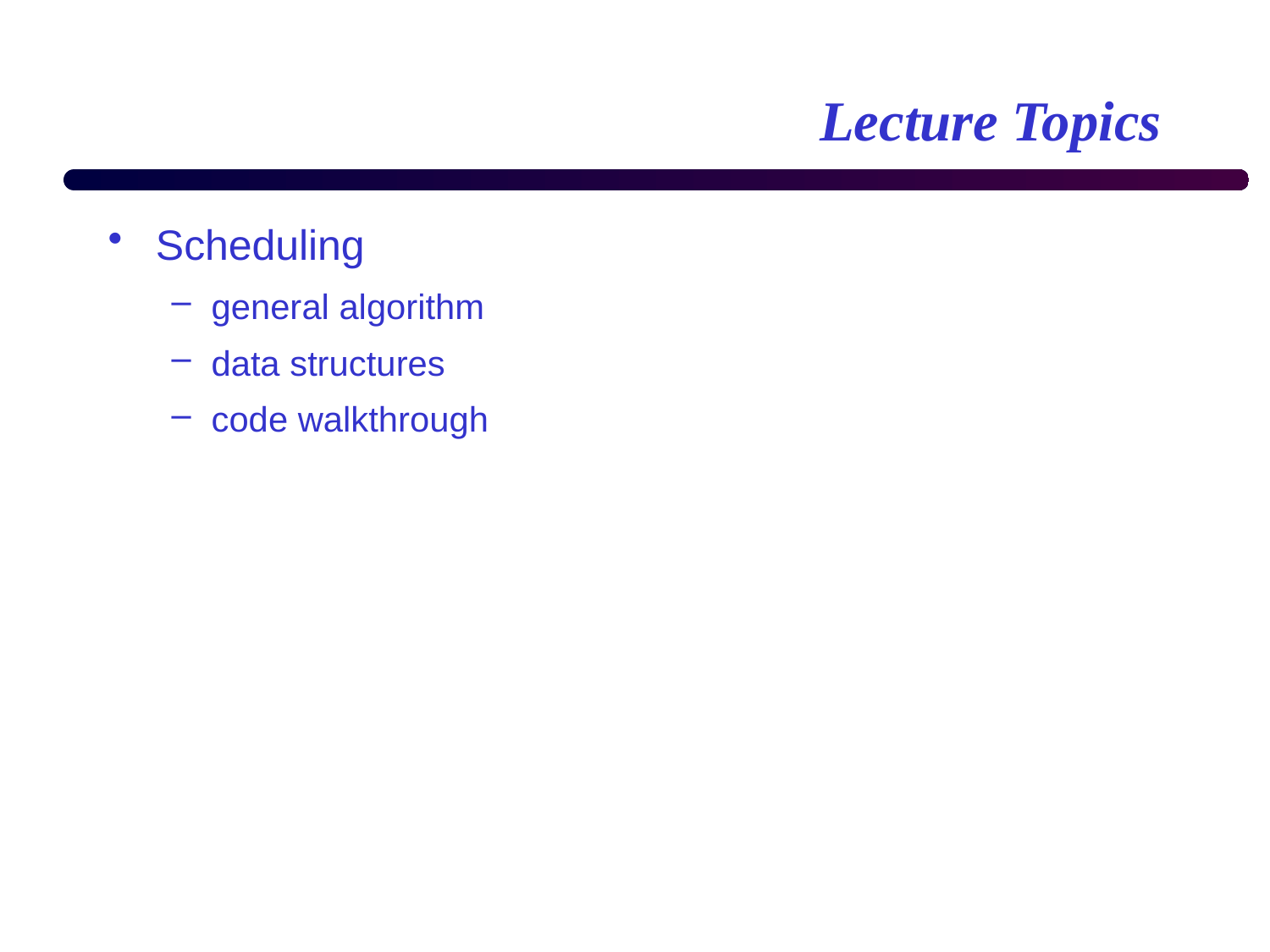

# Lecture Topics
Scheduling
general algorithm
data structures
code walkthrough